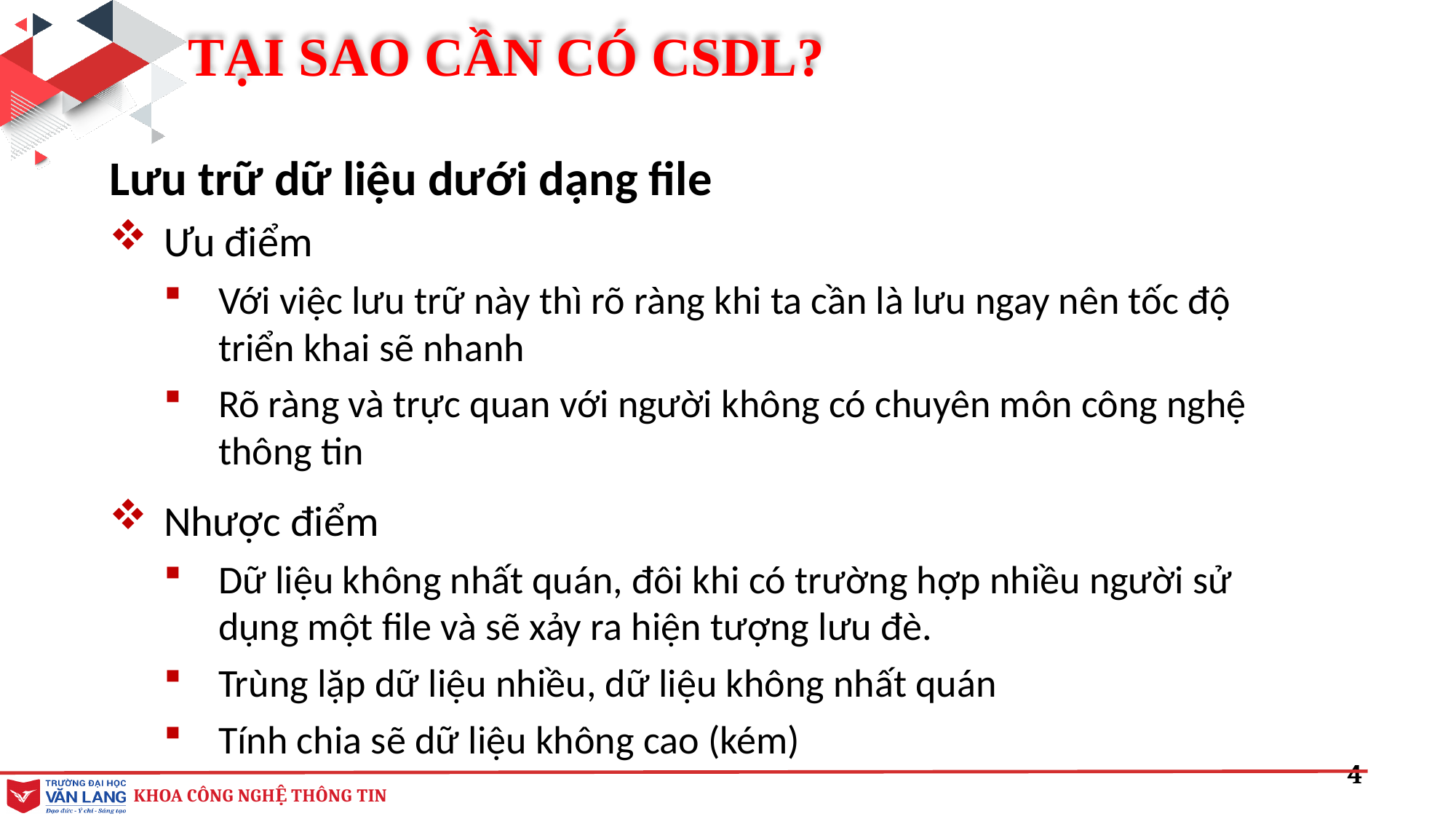

TẠI SAO CẦN CÓ CSDL?
Lưu trữ dữ liệu dưới dạng file
Ưu điểm
Với việc lưu trữ này thì rõ ràng khi ta cần là lưu ngay nên tốc độ triển khai sẽ nhanh
Rõ ràng và trực quan với người không có chuyên môn công nghệ thông tin
Nhược điểm
Dữ liệu không nhất quán, đôi khi có trường hợp nhiều người sử dụng một file và sẽ xảy ra hiện tượng lưu đè.
Trùng lặp dữ liệu nhiều, dữ liệu không nhất quán
Tính chia sẽ dữ liệu không cao (kém)